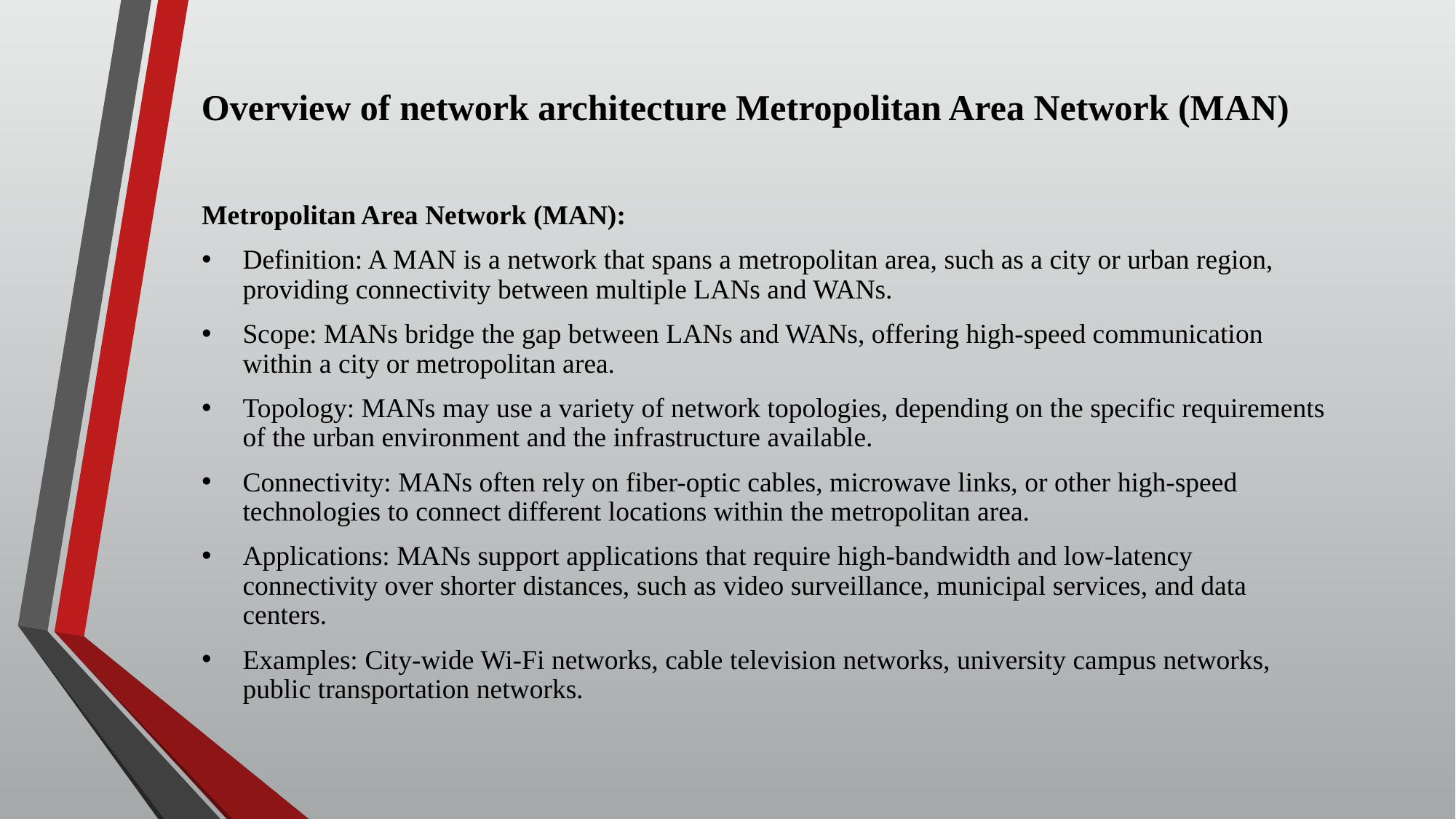

Overview of network architecture Metropolitan Area Network (MAN)

Metropolitan Area Network (MAN):
Definition: A MAN is a network that spans a metropolitan area, such as a city or urban region, providing connectivity between multiple LANs and WANs.
Scope: MANs bridge the gap between LANs and WANs, offering high-speed communication within a city or metropolitan area.
Topology: MANs may use a variety of network topologies, depending on the specific requirements of the urban environment and the infrastructure available.
Connectivity: MANs often rely on fiber-optic cables, microwave links, or other high-speed technologies to connect different locations within the metropolitan area.
Applications: MANs support applications that require high-bandwidth and low-latency connectivity over shorter distances, such as video surveillance, municipal services, and data centers.
Examples: City-wide Wi-Fi networks, cable television networks, university campus networks, public transportation networks.